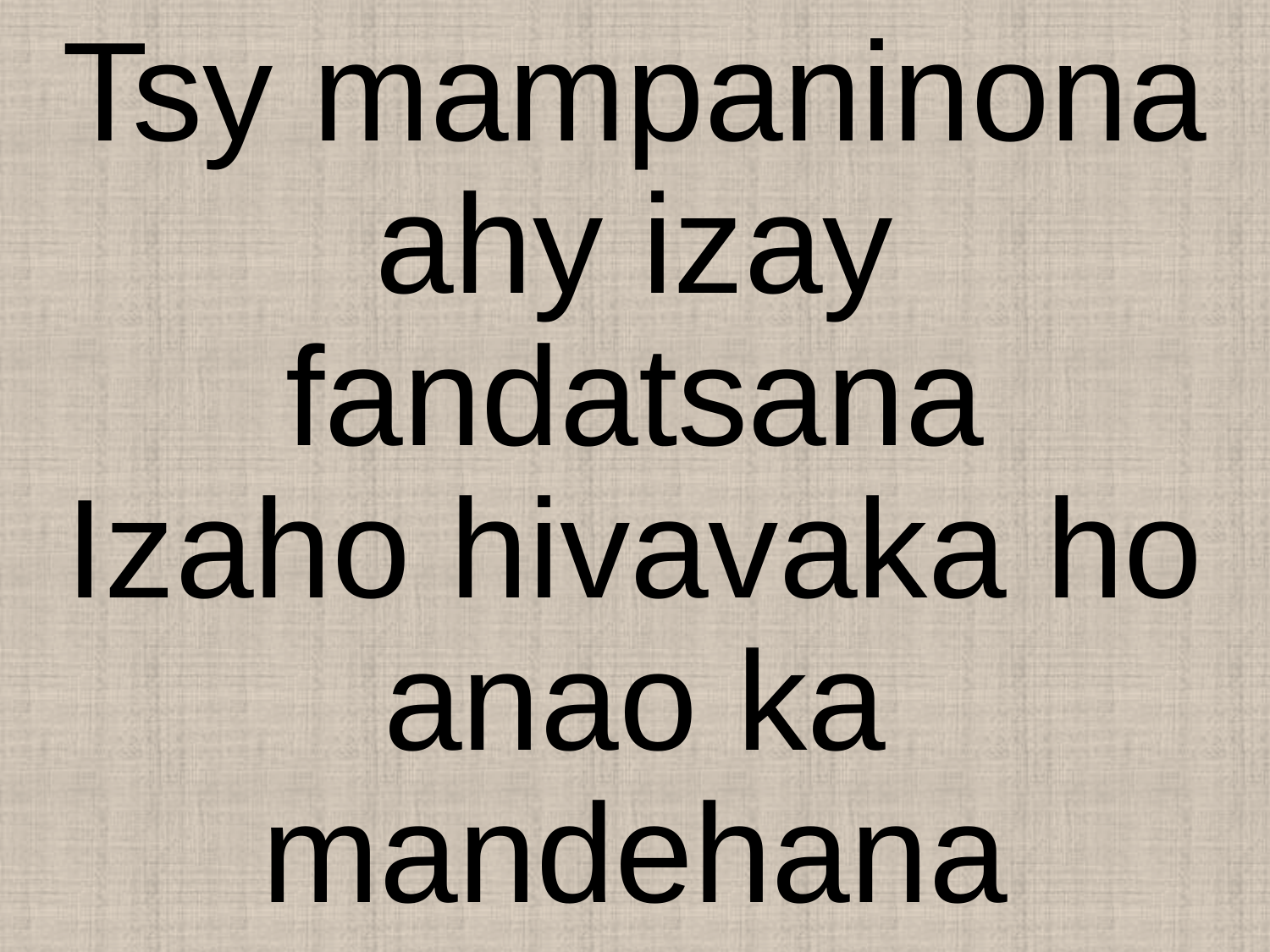

# Tsy mampaninona ahy izay fandatsana Izaho hivavaka ho anao ka mandehana